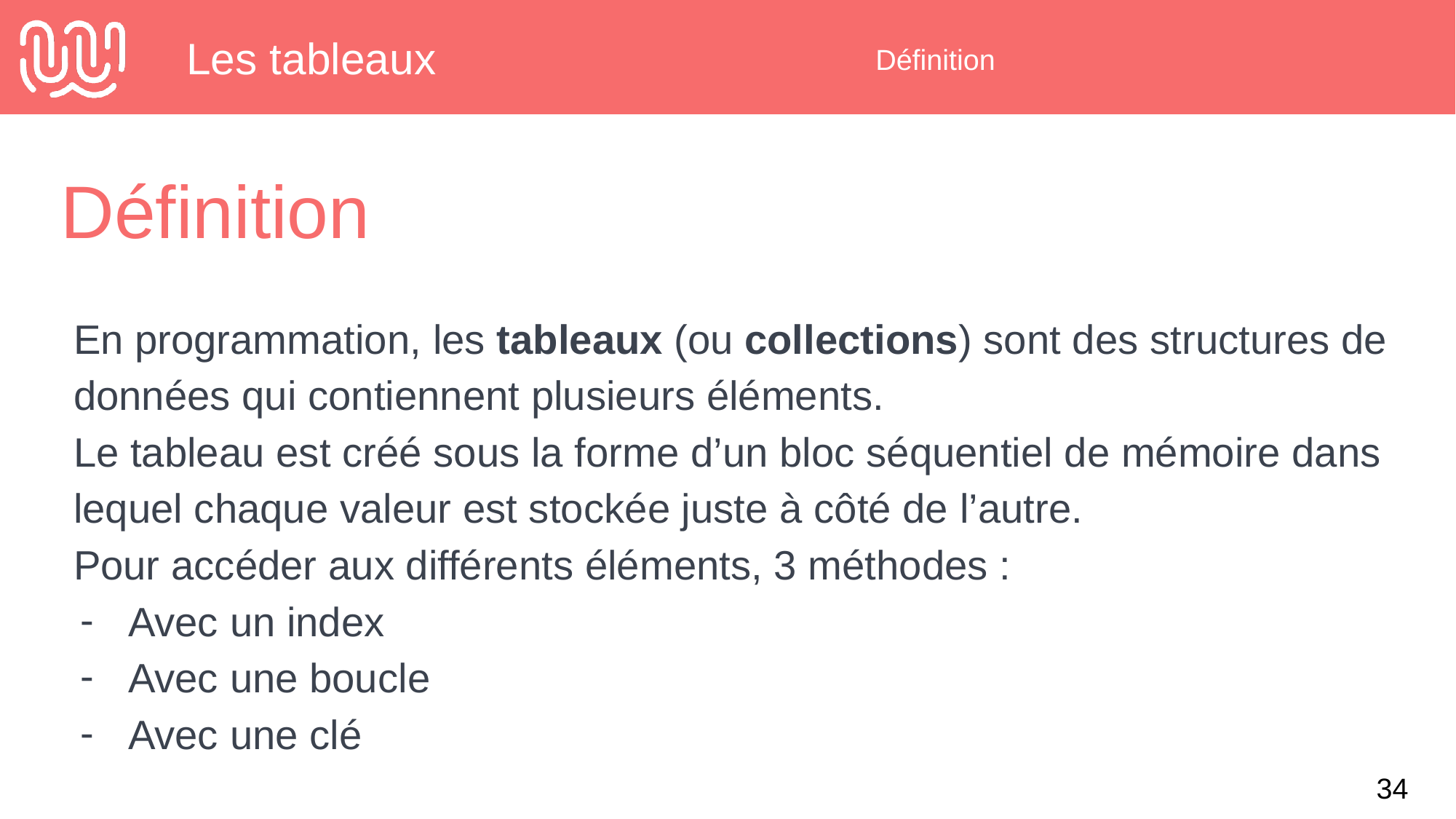

# Les tableaux
Définition
Définition
En programmation, les tableaux (ou collections) sont des structures de données qui contiennent plusieurs éléments.
Le tableau est créé sous la forme d’un bloc séquentiel de mémoire dans lequel chaque valeur est stockée juste à côté de l’autre.
Pour accéder aux différents éléments, 3 méthodes :
Avec un index
Avec une boucle
Avec une clé
34